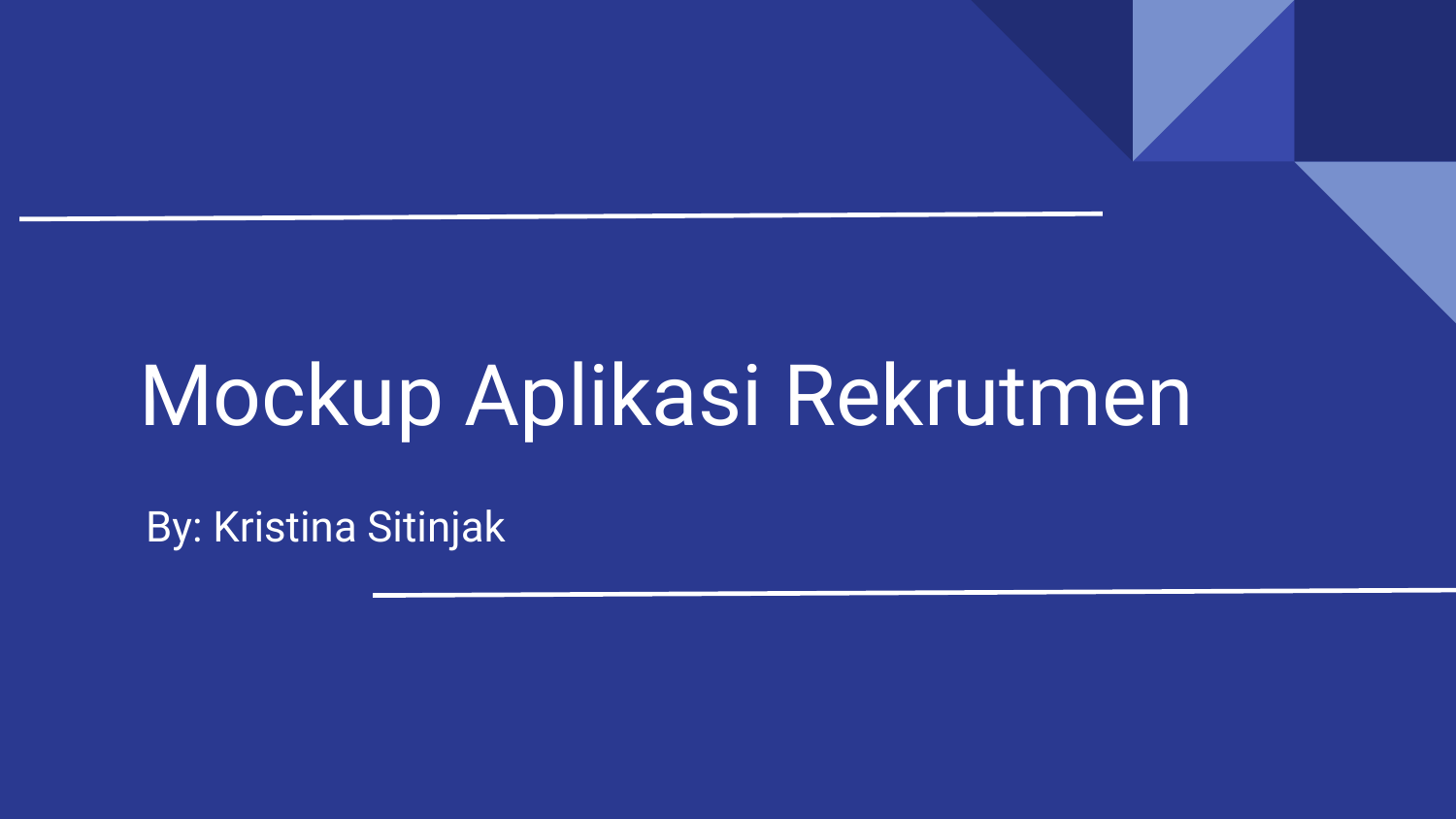

# Mockup Aplikasi Rekrutmen
By: Kristina Sitinjak